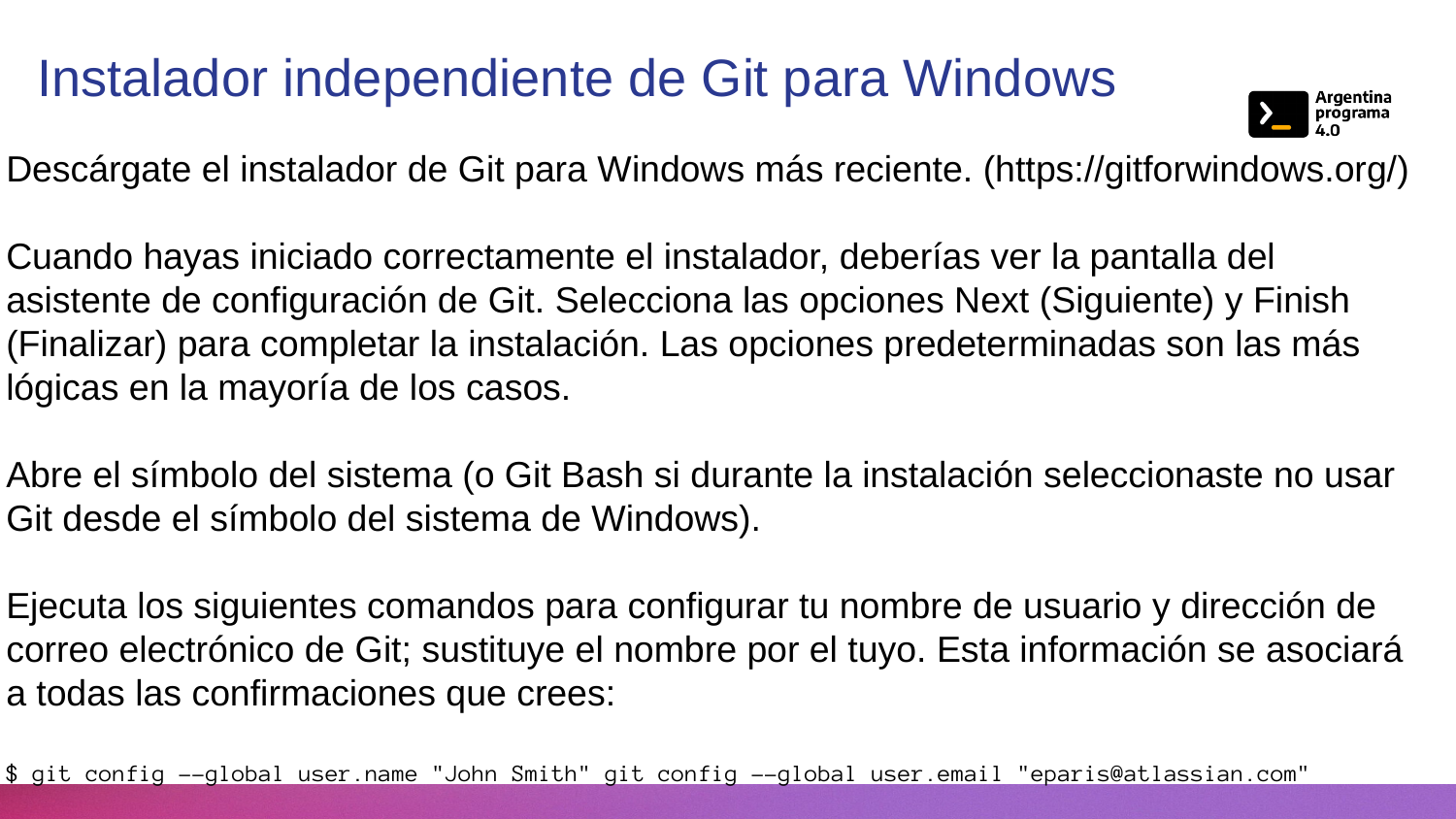

Instalador independiente de Git para Windows
Descárgate el instalador de Git para Windows más reciente. (https://gitforwindows.org/)

Cuando hayas iniciado correctamente el instalador, deberías ver la pantalla del asistente de configuración de Git. Selecciona las opciones Next (Siguiente) y Finish (Finalizar) para completar la instalación. Las opciones predeterminadas son las más lógicas en la mayoría de los casos.

Abre el símbolo del sistema (o Git Bash si durante la instalación seleccionaste no usar Git desde el símbolo del sistema de Windows).

Ejecuta los siguientes comandos para configurar tu nombre de usuario y dirección de correo electrónico de Git; sustituye el nombre por el tuyo. Esta información se asociará a todas las confirmaciones que crees:

$ git config --global user.name "John Smith" git config --global user.email "eparis@atlassian.com"